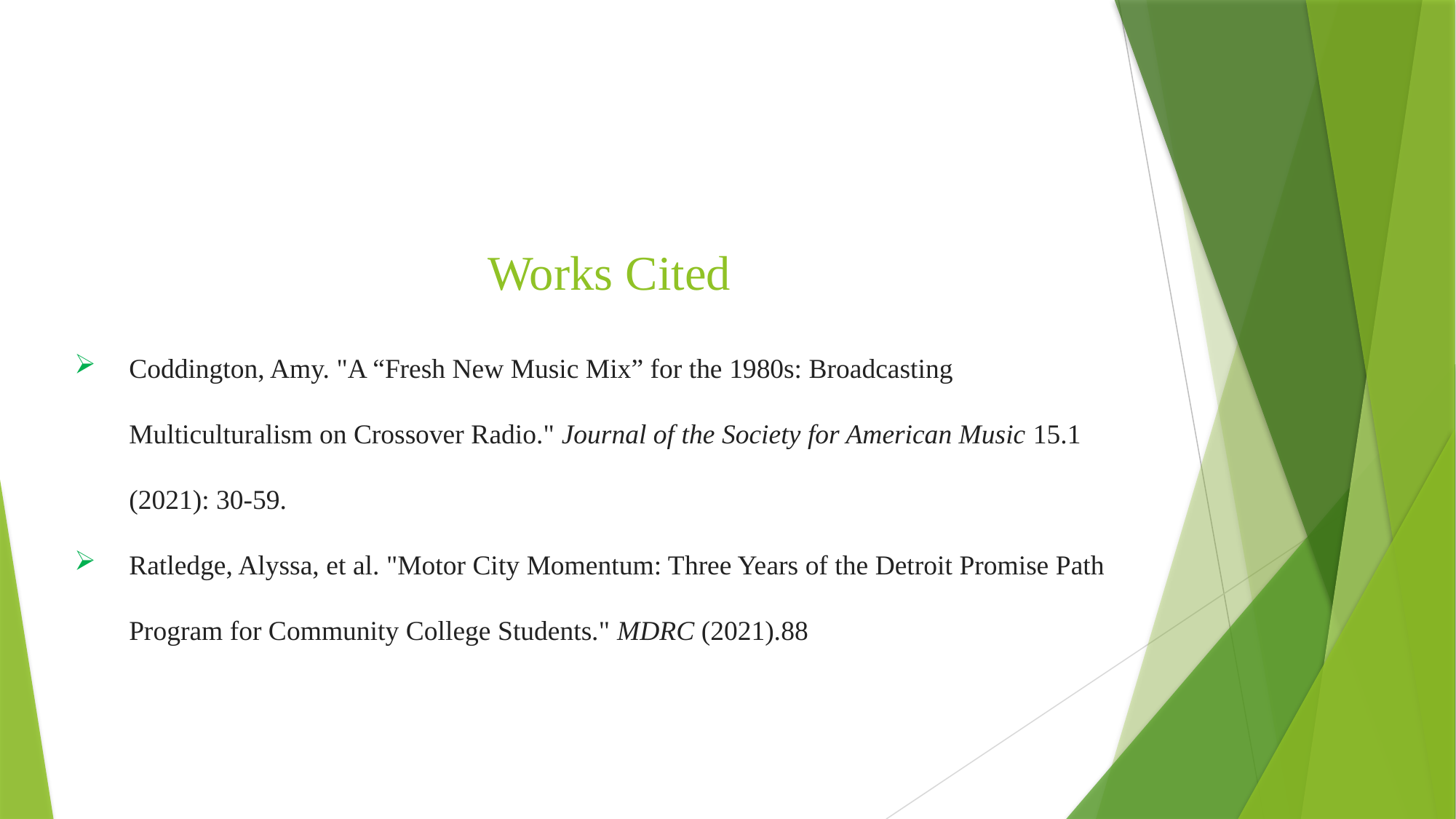

Works Cited
Coddington, Amy. "A “Fresh New Music Mix” for the 1980s: Broadcasting Multiculturalism on Crossover Radio." Journal of the Society for American Music 15.1 (2021): 30-59.
Ratledge, Alyssa, et al. "Motor City Momentum: Three Years of the Detroit Promise Path Program for Community College Students." MDRC (2021).88